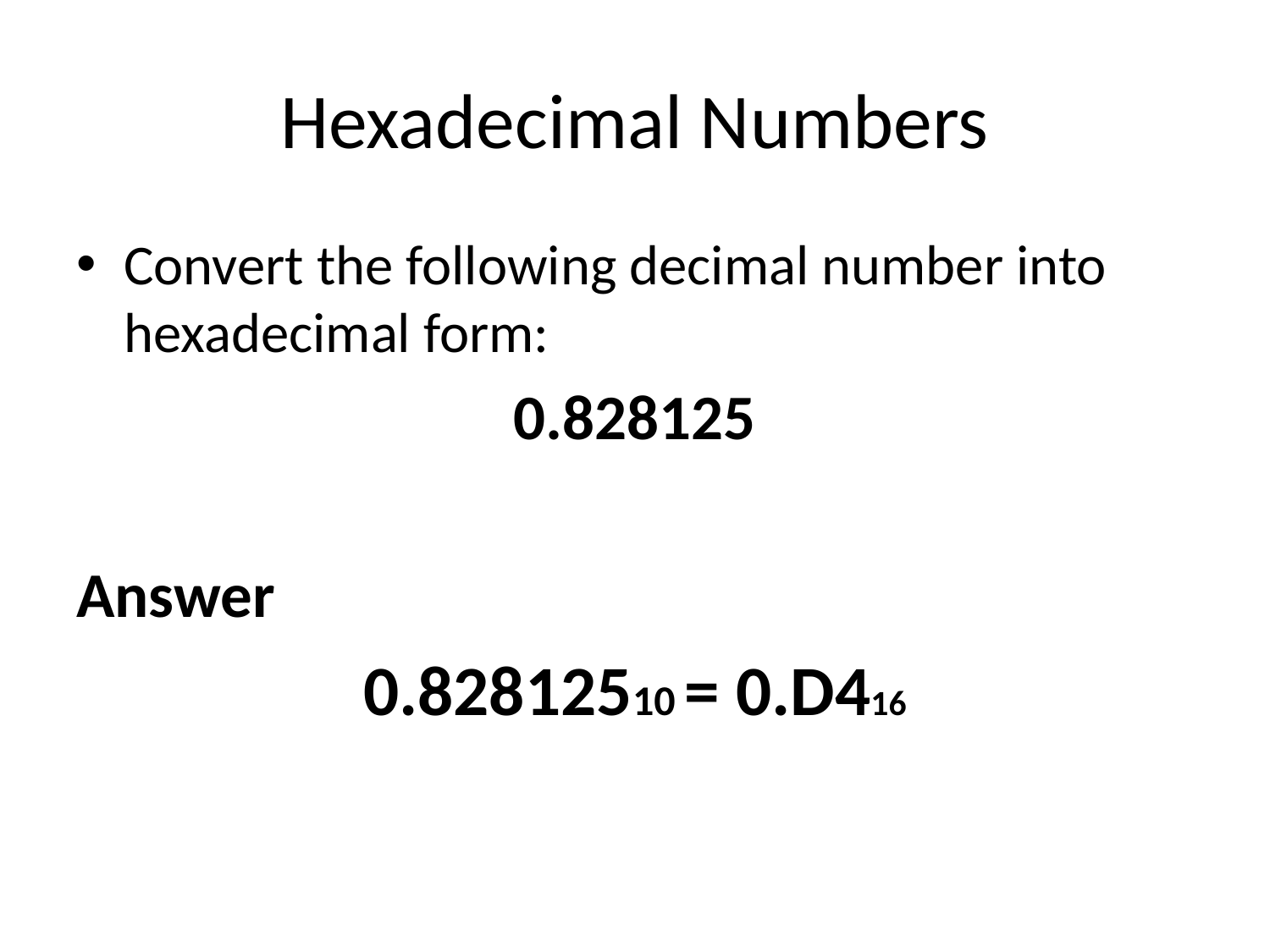

# Hexadecimal Numbers
Convert the following decimal number into hexadecimal form:
0.828125

Answer
0.82812510 = 0.D416